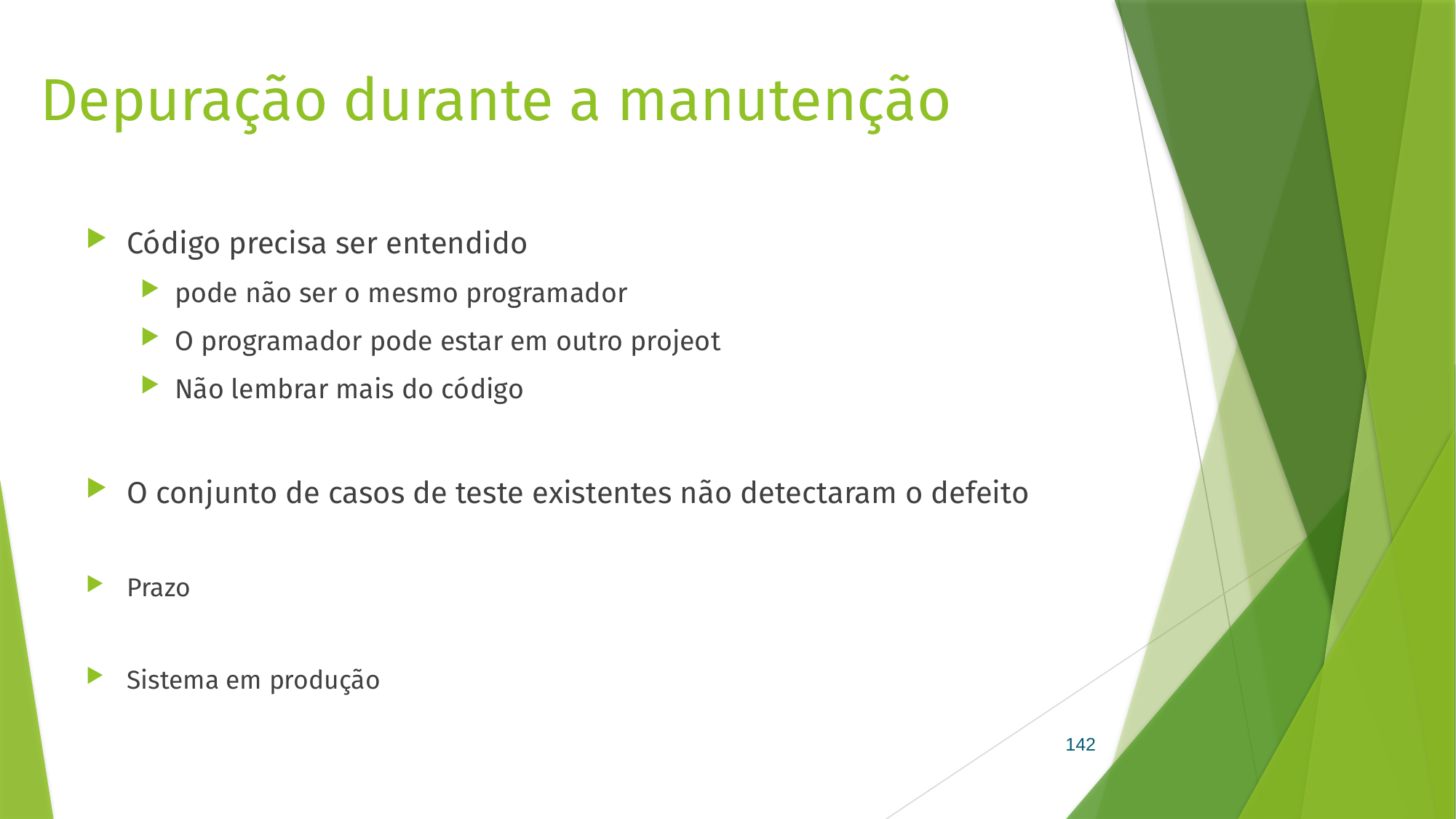

# Depuração durante a manutenção
Código precisa ser entendido
pode não ser o mesmo programador
O programador pode estar em outro projeot
Não lembrar mais do código

O conjunto de casos de teste existentes não detectaram o defeito

Prazo

Sistema em produção
142